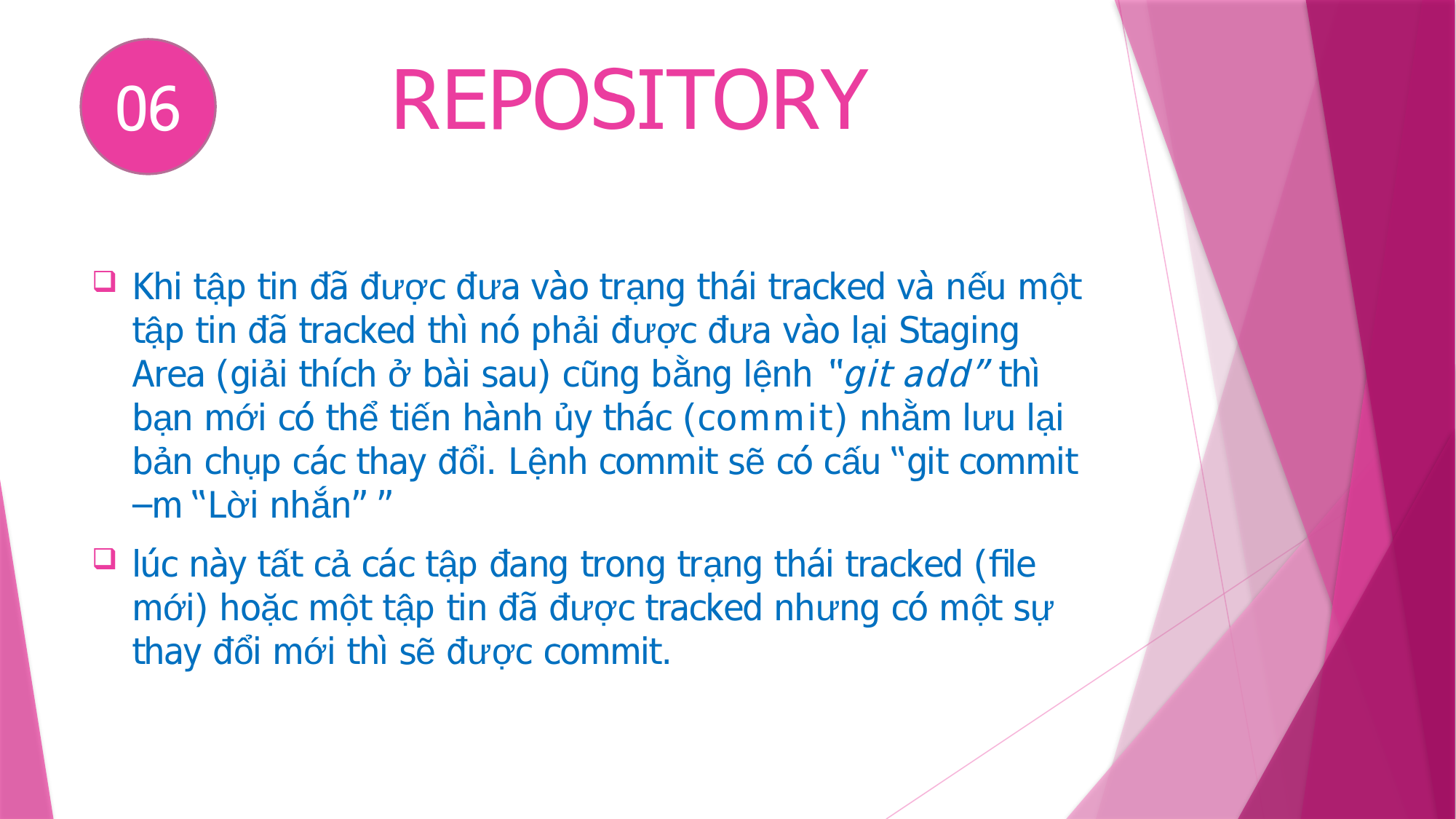

06
# REPOSITORY
Khi tập tin đã được đưa vào trạng thái tracked và nếu một tập tin đã tracked thì nó phải được đưa vào lại Staging Area (giải thích ở bài sau) cũng bằng lệnh “git add” thì bạn mới có thể tiến hành ủy thác (commit) nhằm lưu lại bản chụp các thay đổi. Lệnh commit sẽ có cấu “git commit –m “Lời nhắn” ”
lúc này tất cả các tập đang trong trạng thái tracked (file mới) hoặc một tập tin đã được tracked nhưng có một sự thay đổi mới thì sẽ được commit.